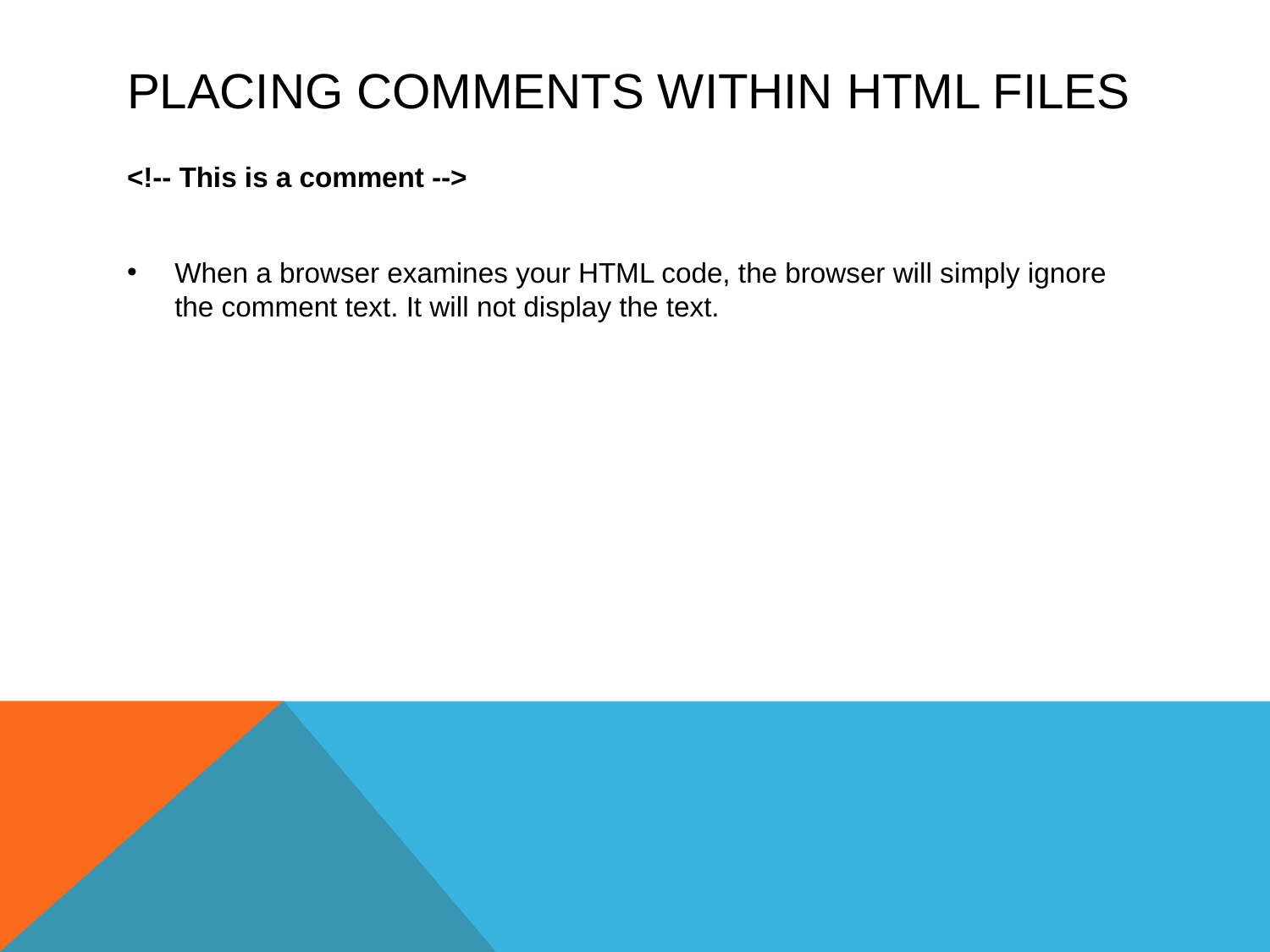

# Placing Comments within HTML Files
<!-- This is a comment -->

When a browser examines your HTML code, the browser will simply ignore the comment text. It will not display the text.